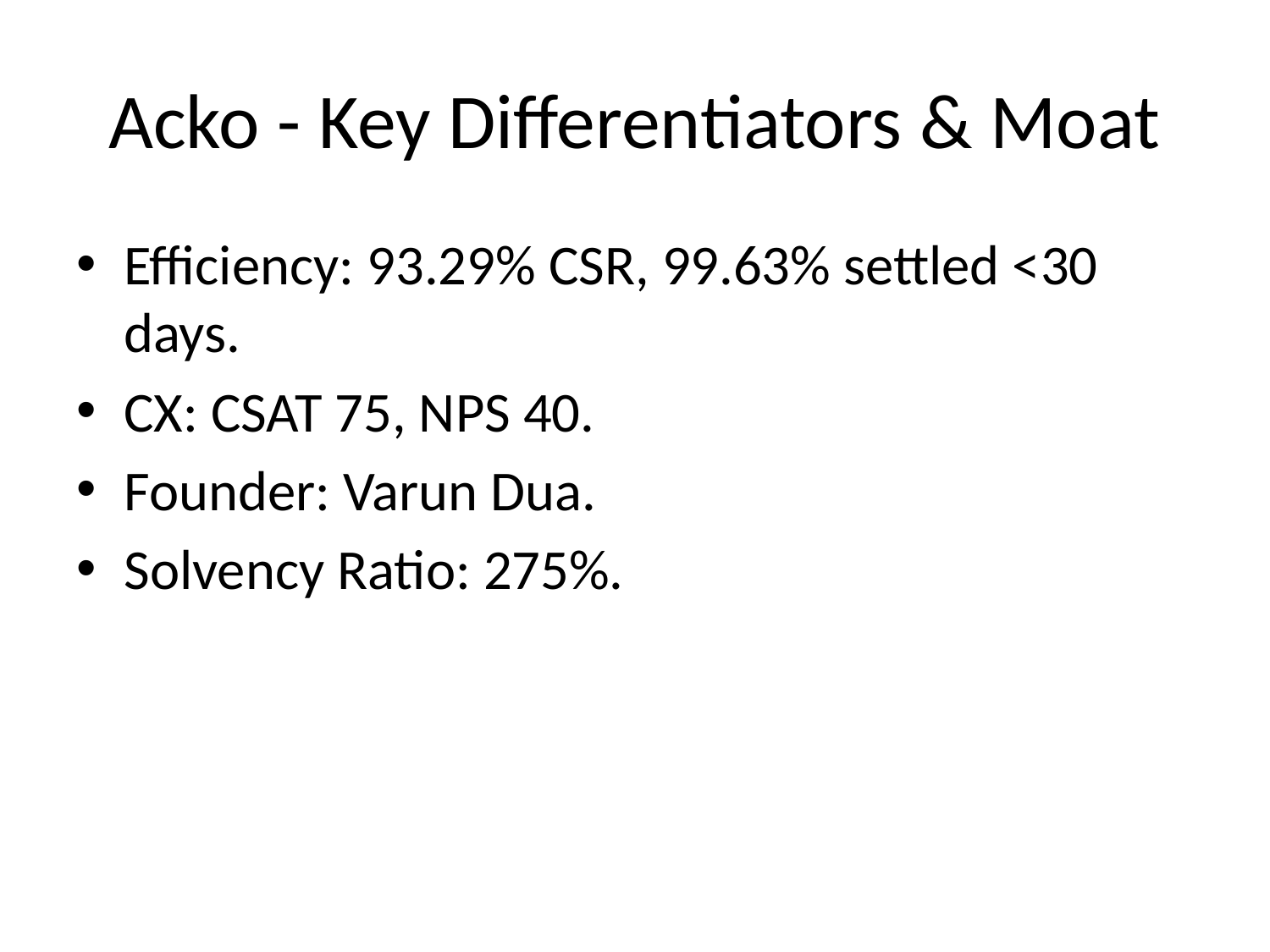

# Acko - Key Differentiators & Moat
Efficiency: 93.29% CSR, 99.63% settled <30 days.
CX: CSAT 75, NPS 40.
Founder: Varun Dua.
Solvency Ratio: 275%.